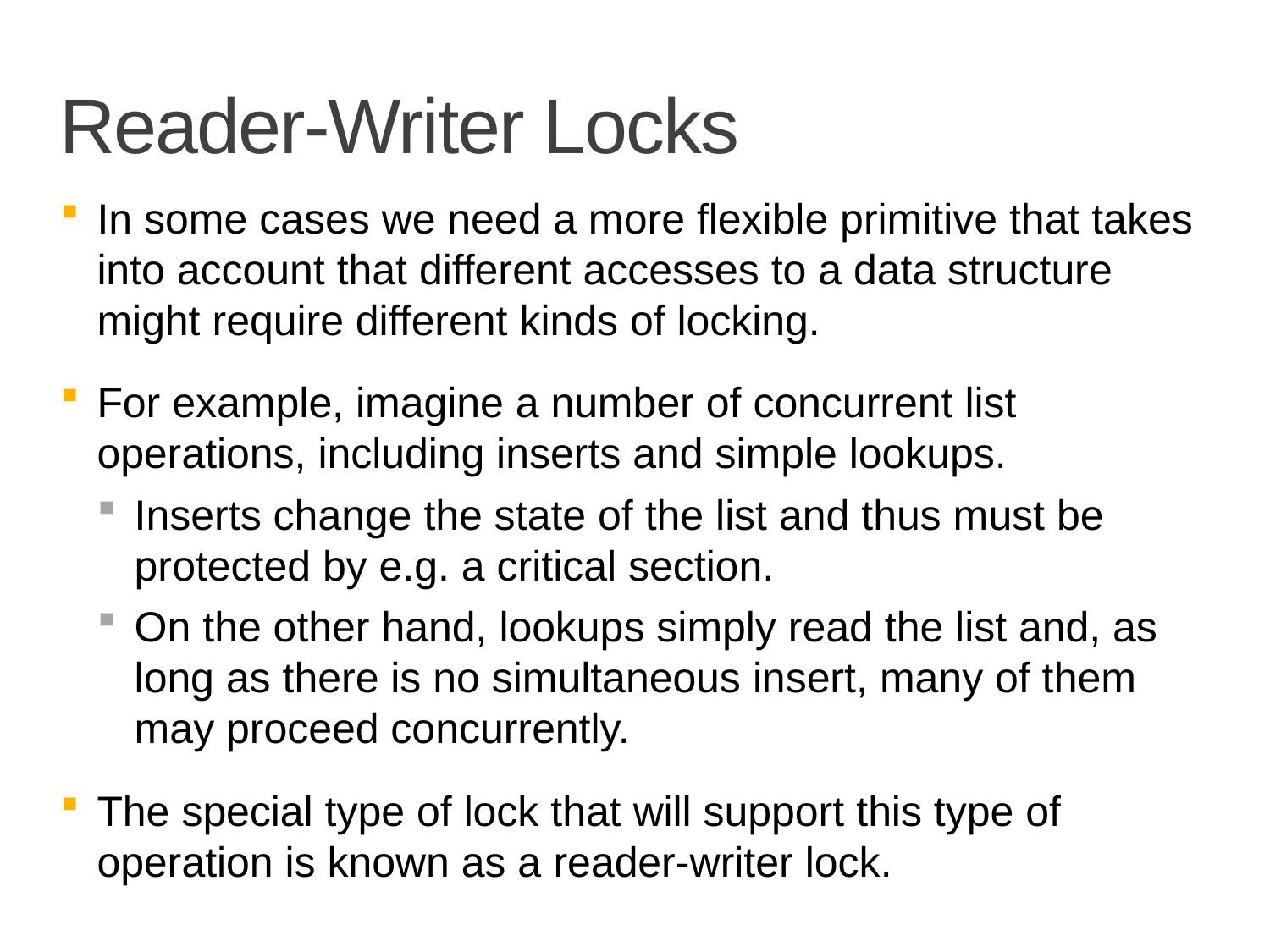

# Reader-Writer Locks
In some cases we need a more flexible primitive that takes into account that different accesses to a data structure might require different kinds of locking.
For example, imagine a number of concurrent list operations, including inserts and simple lookups.
Inserts change the state of the list and thus must be protected by e.g. a critical section.
On the other hand, lookups simply read the list and, as long as there is no simultaneous insert, many of them may proceed concurrently.
The special type of lock that will support this type of operation is known as a reader-writer lock.